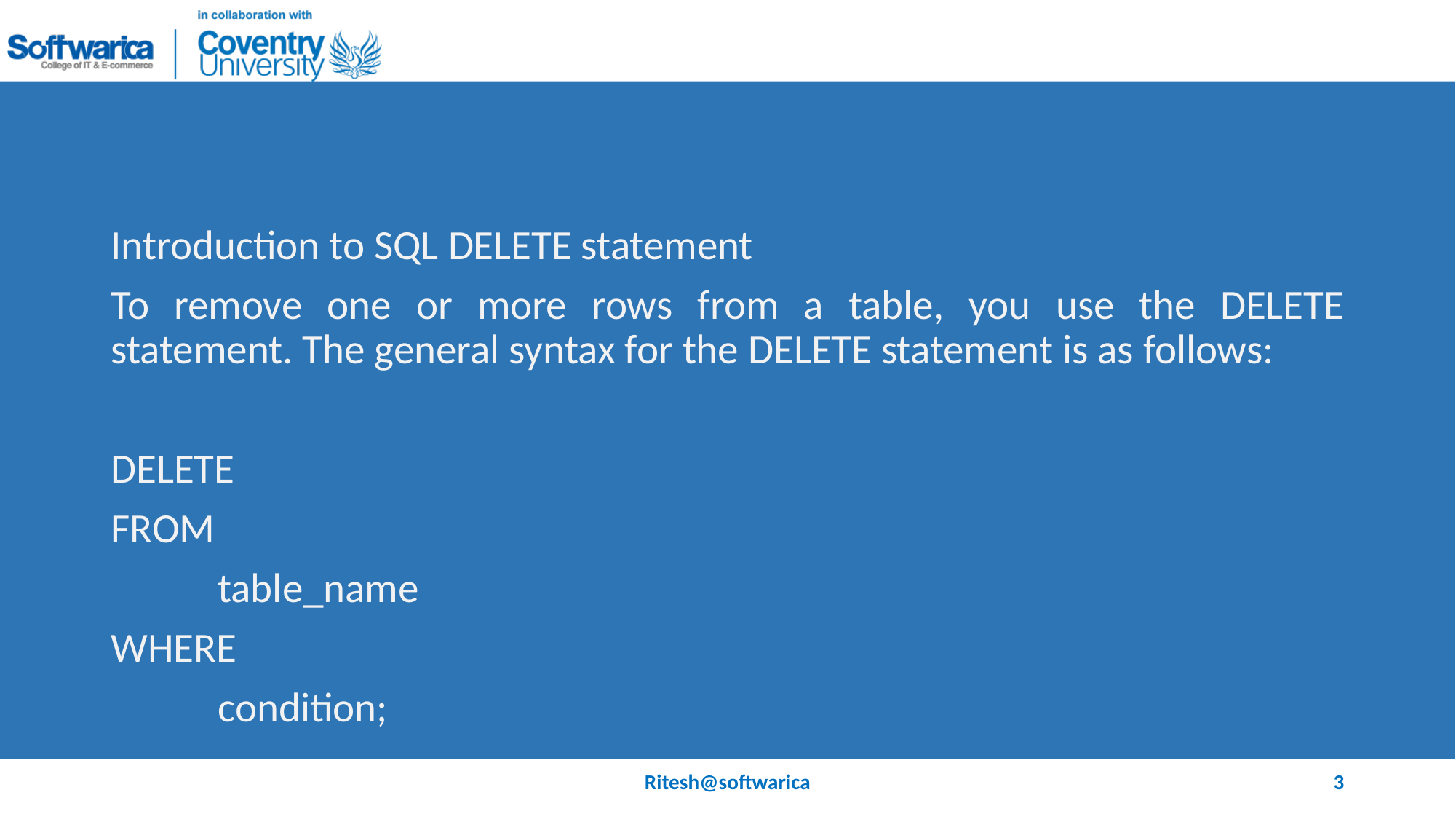

#
Introduction to SQL DELETE statement
To remove one or more rows from a table, you use the DELETE statement. The general syntax for the DELETE statement is as follows:

DELETE
FROM
	table_name
WHERE
	condition;
Ritesh@softwarica
3